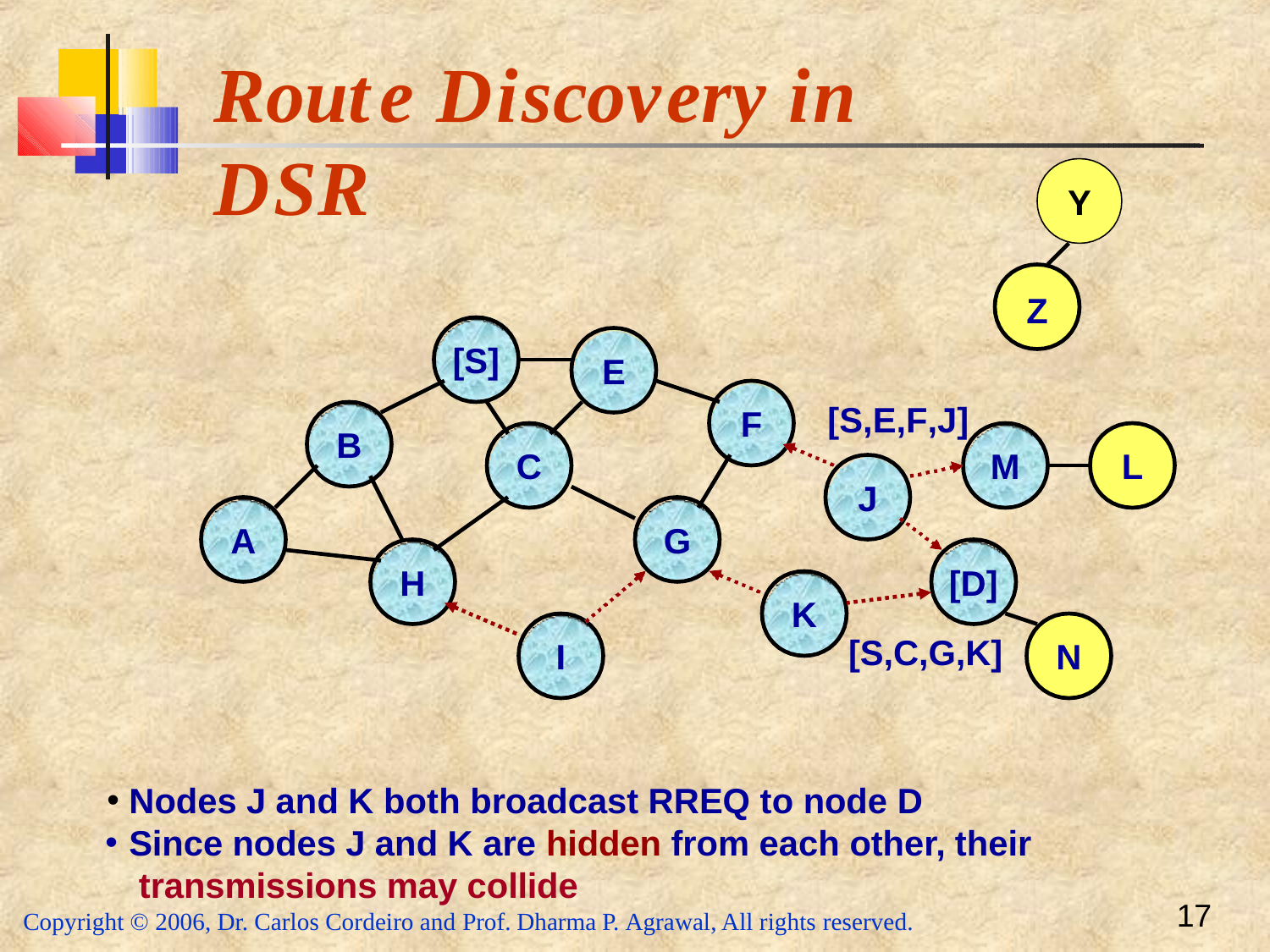

# Route	Discovery	in	DSR

Y

Z

[S]
E

[S,E,F,J]

F

B
C
M
L

J

A
G

H
[D]

K

[S,C,G,K]
I
N
Nodes J and K both broadcast RREQ to node D
Since nodes J and K are hidden from each other, their  transmissions may collide
17
Copyright © 2006, Dr. Carlos Cordeiro and Prof. Dharma P. Agrawal, All rights reserved.